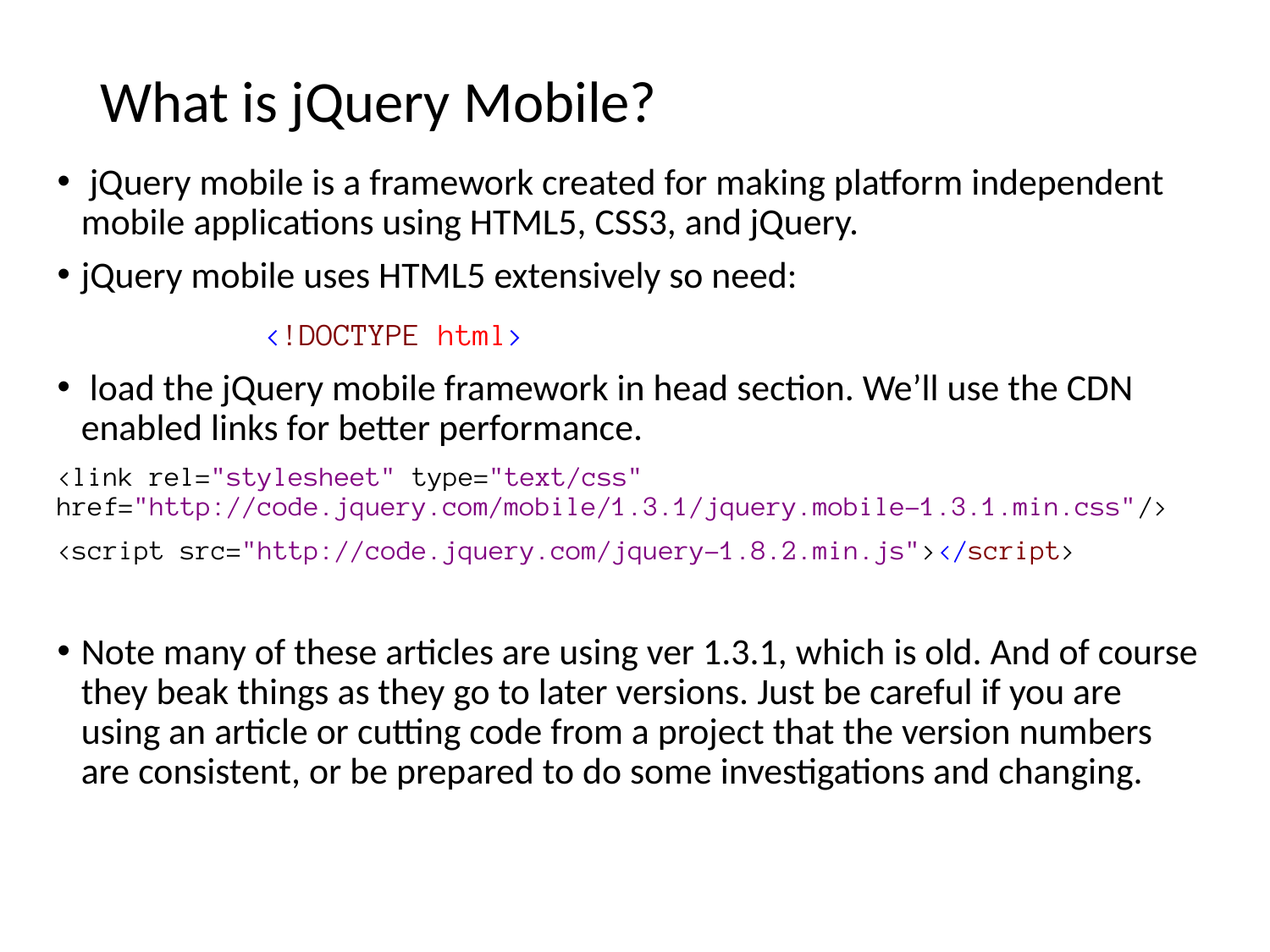

# What is jQuery Mobile?
 jQuery mobile is a framework created for making platform independent mobile applications using HTML5, CSS3, and jQuery.
jQuery mobile uses HTML5 extensively so need:
         <!DOCTYPE html>
 load the jQuery mobile framework in head section. We’ll use the CDN enabled links for better performance.
<link rel="stylesheet" type="text/css" href="http://code.jquery.com/mobile/1.3.1/jquery.mobile-1.3.1.min.css"/>
<script src="http://code.jquery.com/jquery-1.8.2.min.js"></script>

Note many of these articles are using ver 1.3.1, which is old. And of course they beak things as they go to later versions. Just be careful if you are using an article or cutting code from a project that the version numbers are consistent, or be prepared to do some investigations and changing.